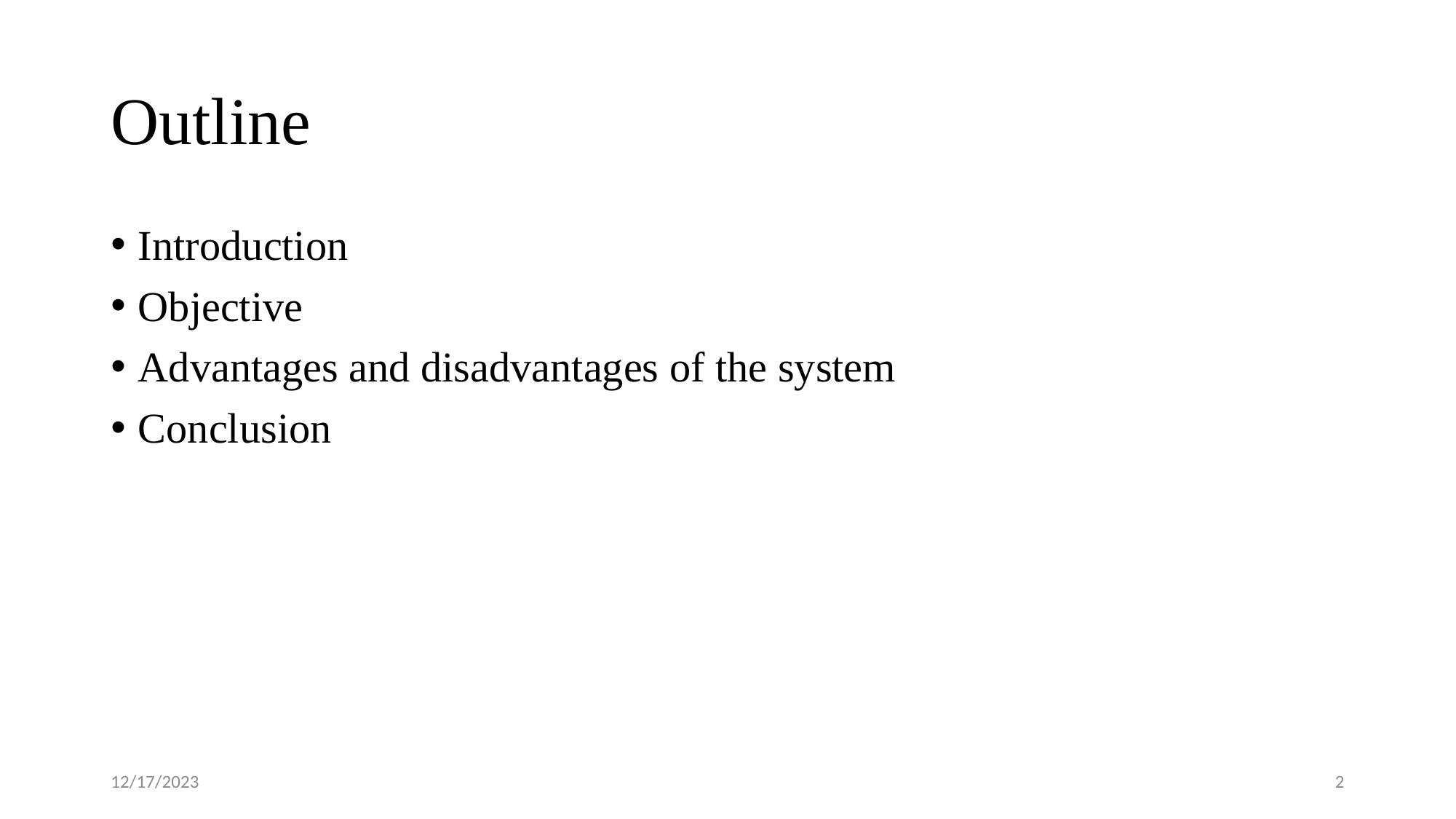

# Outline
Introduction
Objective
Advantages and disadvantages of the system
Conclusion

12/17/2023
2